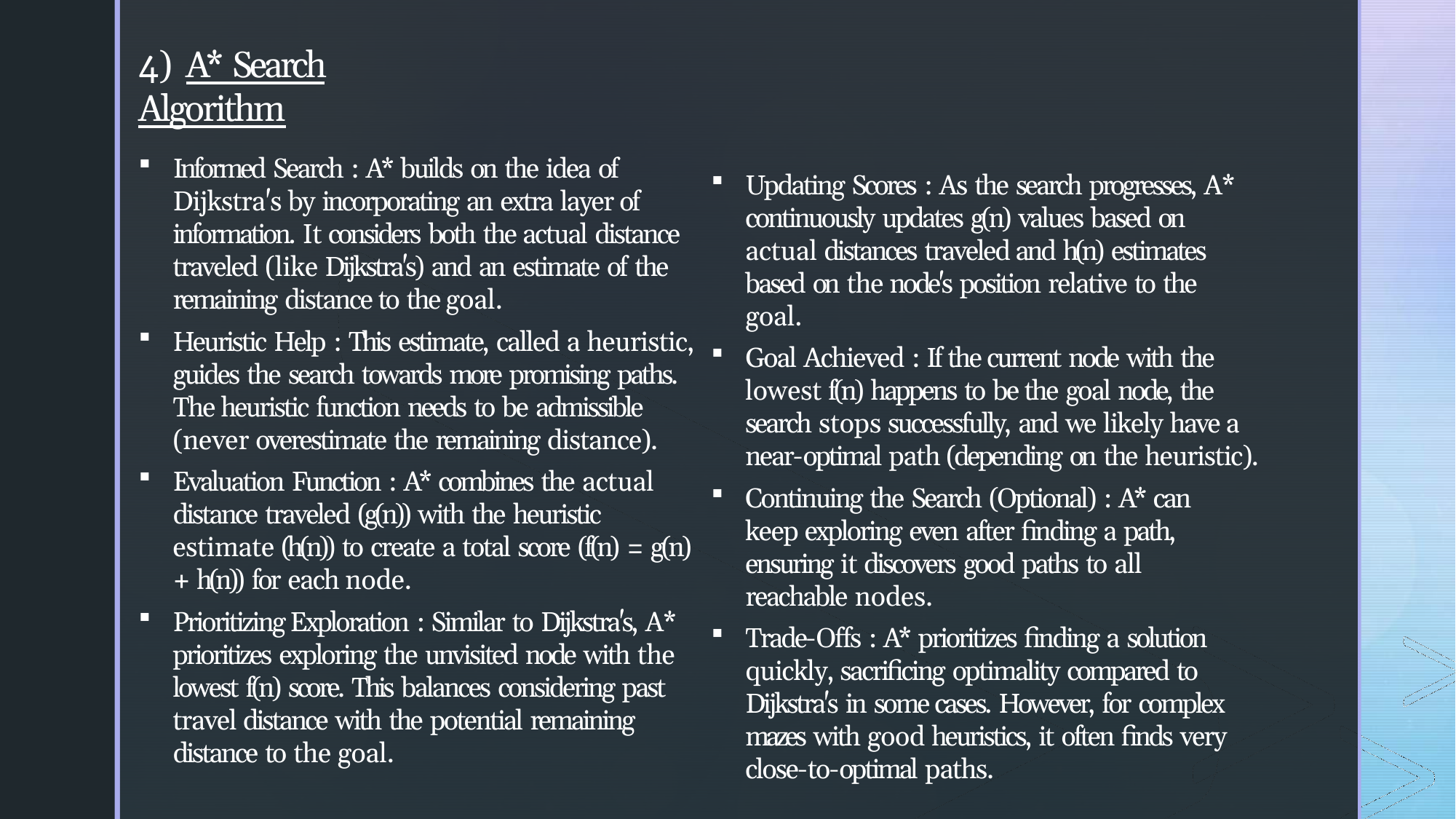

# 4)	A* Search Algorithm
Informed Search : A* builds on the idea of Dijkstra's by incorporating an extra layer of information. It considers both the actual distance traveled (like Dijkstra's) and an estimate of the remaining distance to the goal.
Heuristic Help : This estimate, called a heuristic, guides the search towards more promising paths. The heuristic function needs to be admissible (never overestimate the remaining distance).
Evaluation Function : A* combines the actual distance traveled (g(n)) with the heuristic estimate (h(n)) to create a total score (f(n) = g(n) + h(n)) for each node.
Prioritizing Exploration : Similar to Dijkstra's, A* prioritizes exploring the unvisited node with the lowest f(n) score. This balances considering past travel distance with the potential remaining distance to the goal.
Updating Scores : As the search progresses, A* continuously updates g(n) values based on actual distances traveled and h(n) estimates based on the node's position relative to the goal.
Goal Achieved : If the current node with the lowest f(n) happens to be the goal node, the search stops successfully, and we likely have a near-optimal path (depending on the heuristic).
Continuing the Search (Optional) : A* can keep exploring even after finding a path, ensuring it discovers good paths to all reachable nodes.
Trade-Offs : A* prioritizes finding a solution quickly, sacrificing optimality compared to Dijkstra's in some cases. However, for complex mazes with good heuristics, it often finds very close-to-optimal paths.